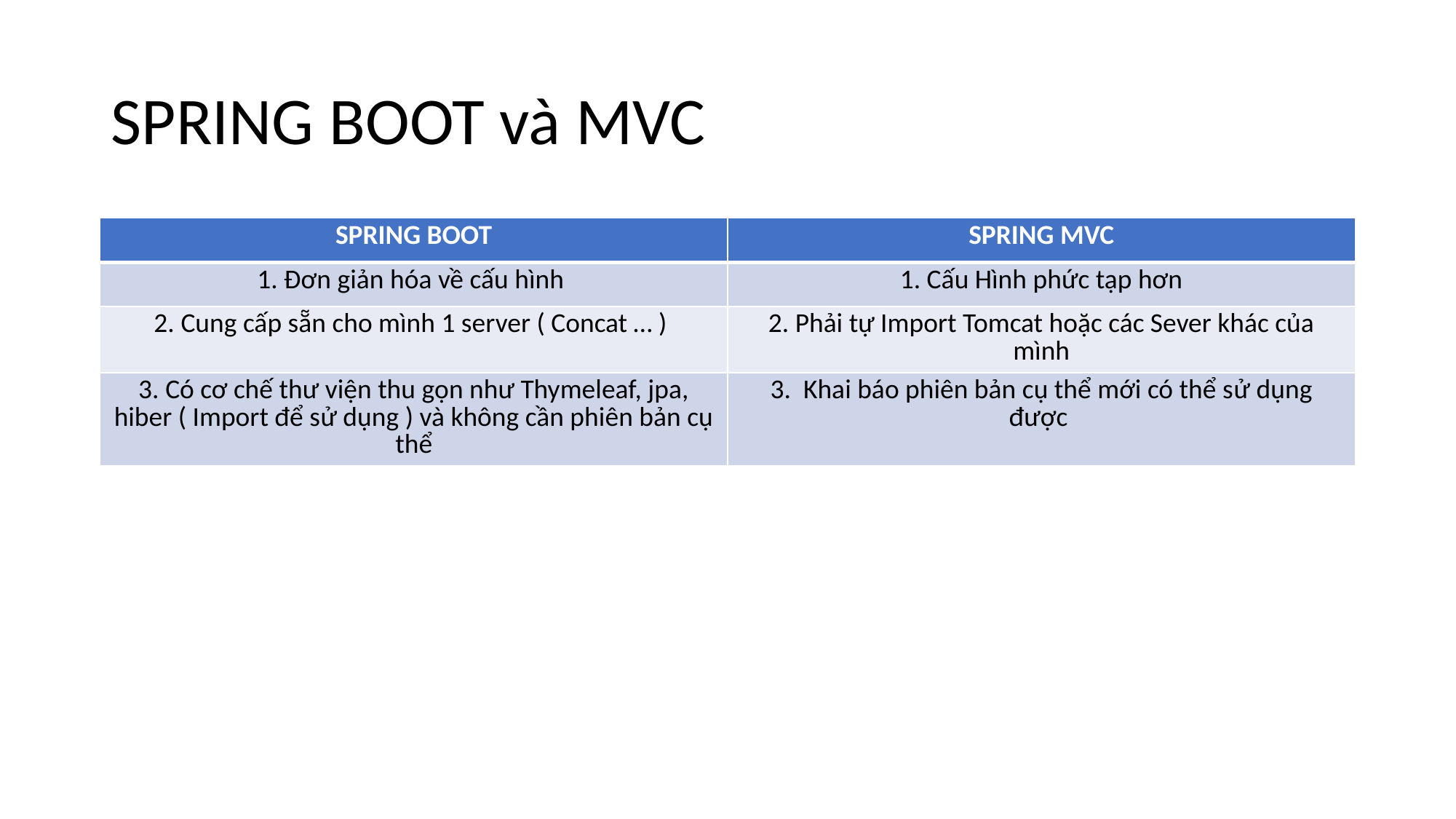

# SPRING BOOT và MVC
| SPRING BOOT | SPRING MVC |
| --- | --- |
| 1. Đơn giản hóa về cấu hình | 1. Cấu Hình phức tạp hơn |
| 2. Cung cấp sẵn cho mình 1 server ( Concat … ) | 2. Phải tự Import Tomcat hoặc các Sever khác của mình |
| 3. Có cơ chế thư viện thu gọn như Thymeleaf, jpa, hiber ( Import để sử dụng ) và không cần phiên bản cụ thể | 3. Khai báo phiên bản cụ thể mới có thể sử dụng được |